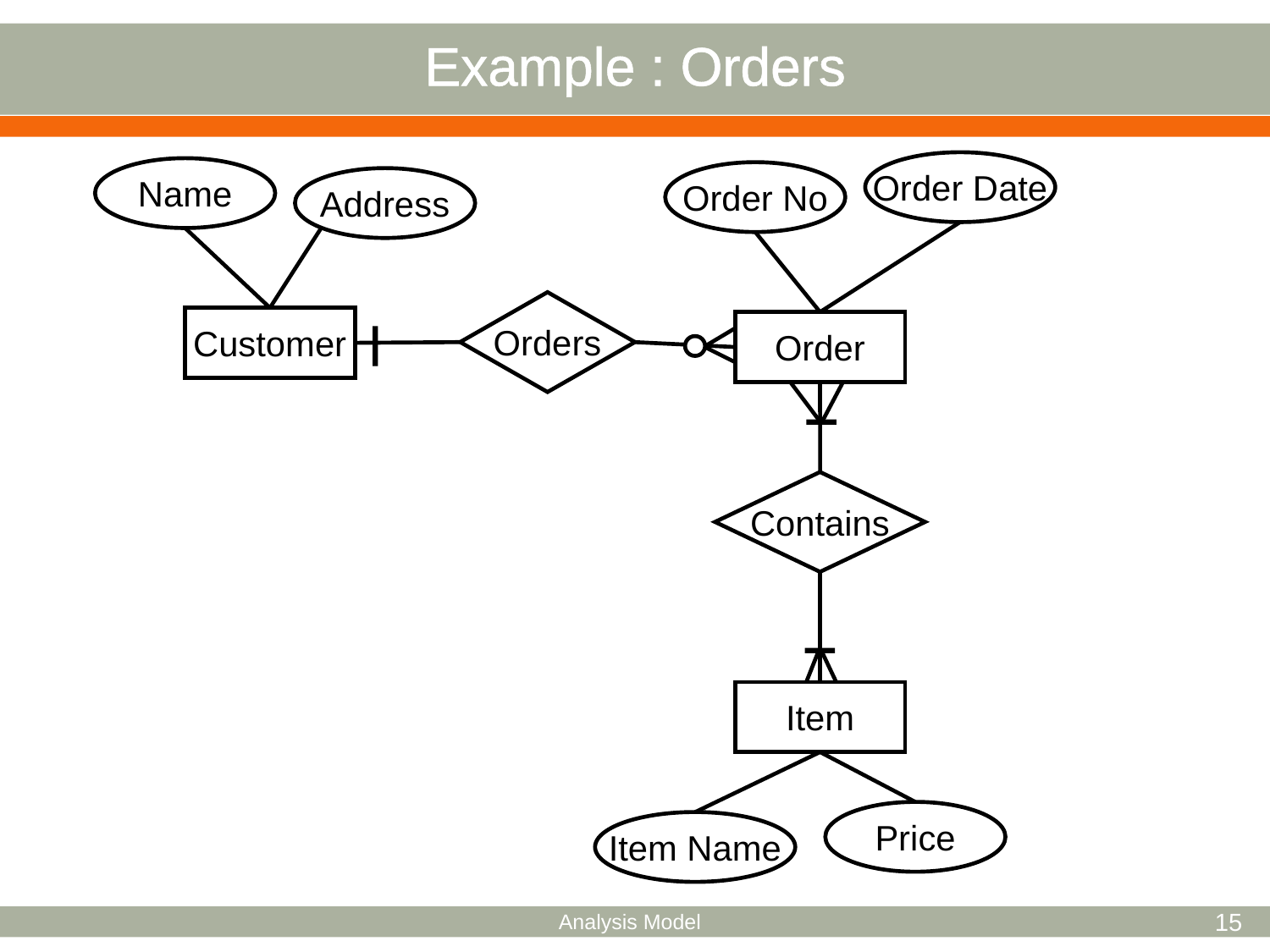

# Example : Orders
Order Date
Name
Order No
Address
Orders
Customer
Order

Contains

Item
Price
Item Name
Analysis Model
15